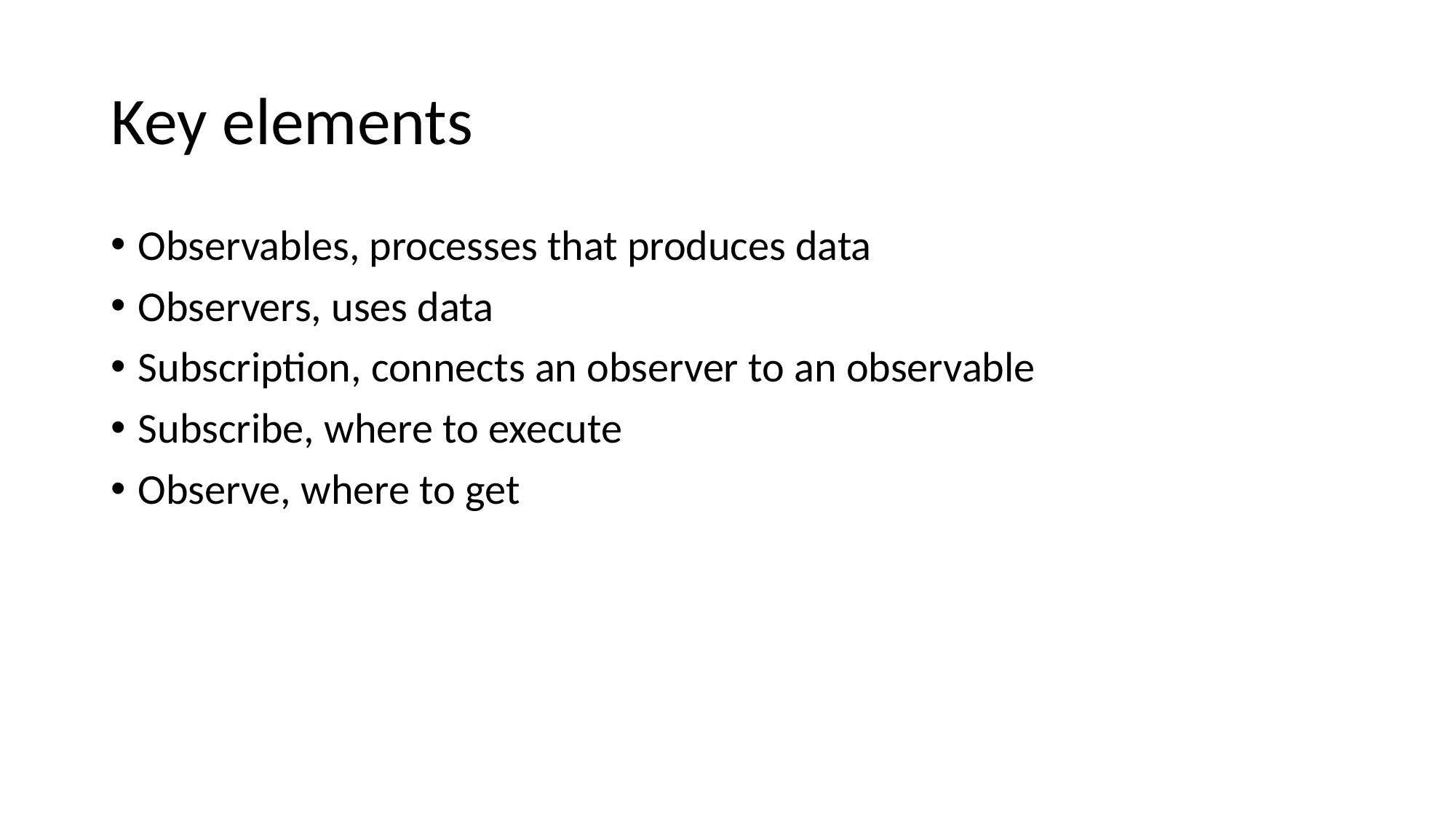

# Key elements
Observables, processes that produces data
Observers, uses data
Subscription, connects an observer to an observable
Subscribe, where to execute
Observe, where to get